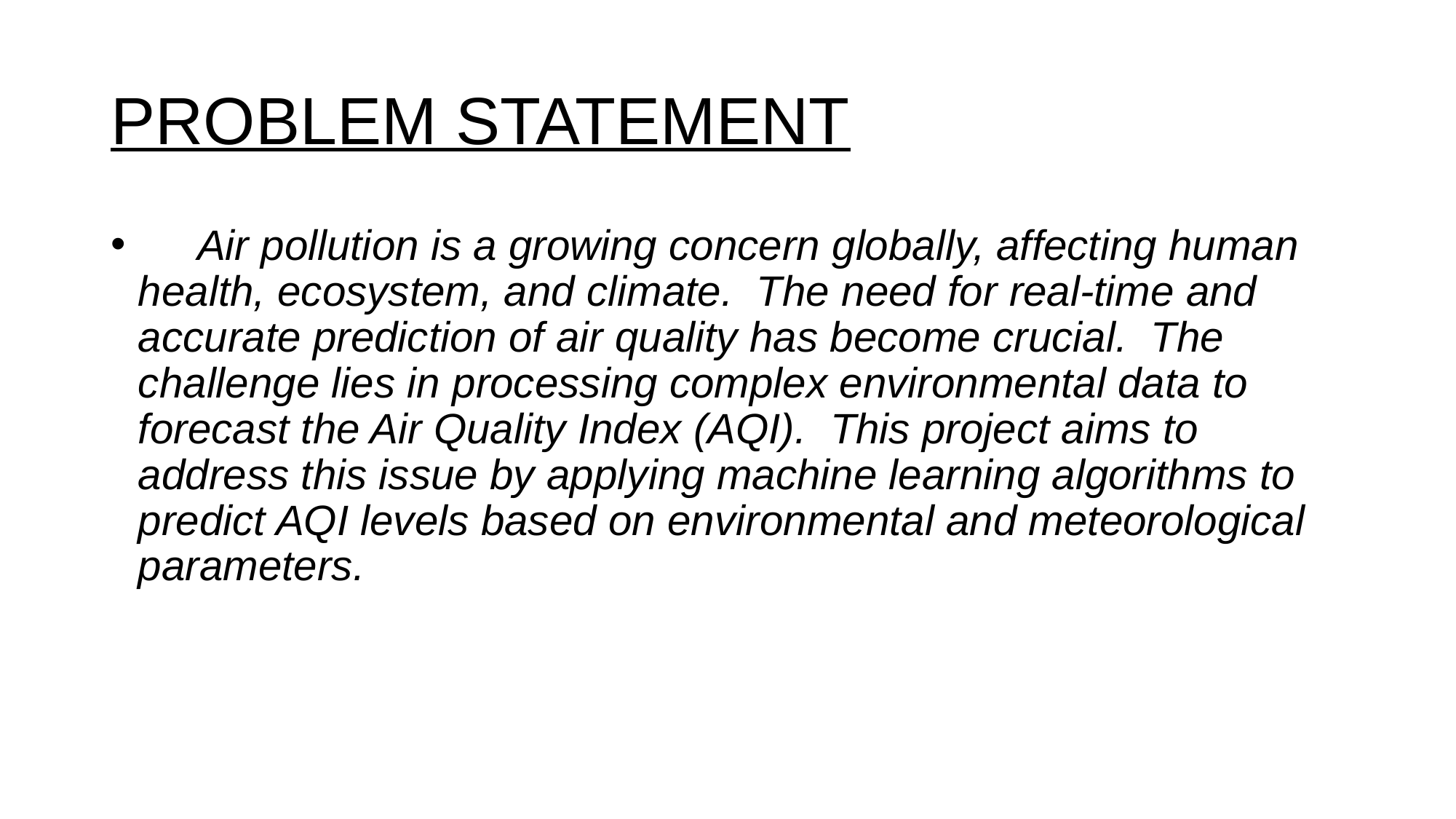

# PROBLEM STATEMENT
     Air pollution is a growing concern globally, affecting human health, ecosystem, and climate.  The need for real-time and accurate prediction of air quality has become crucial.  The challenge lies in processing complex environmental data to forecast the Air Quality Index (AQI).  This project aims to address this issue by applying machine learning algorithms to predict AQI levels based on environmental and meteorological parameters.